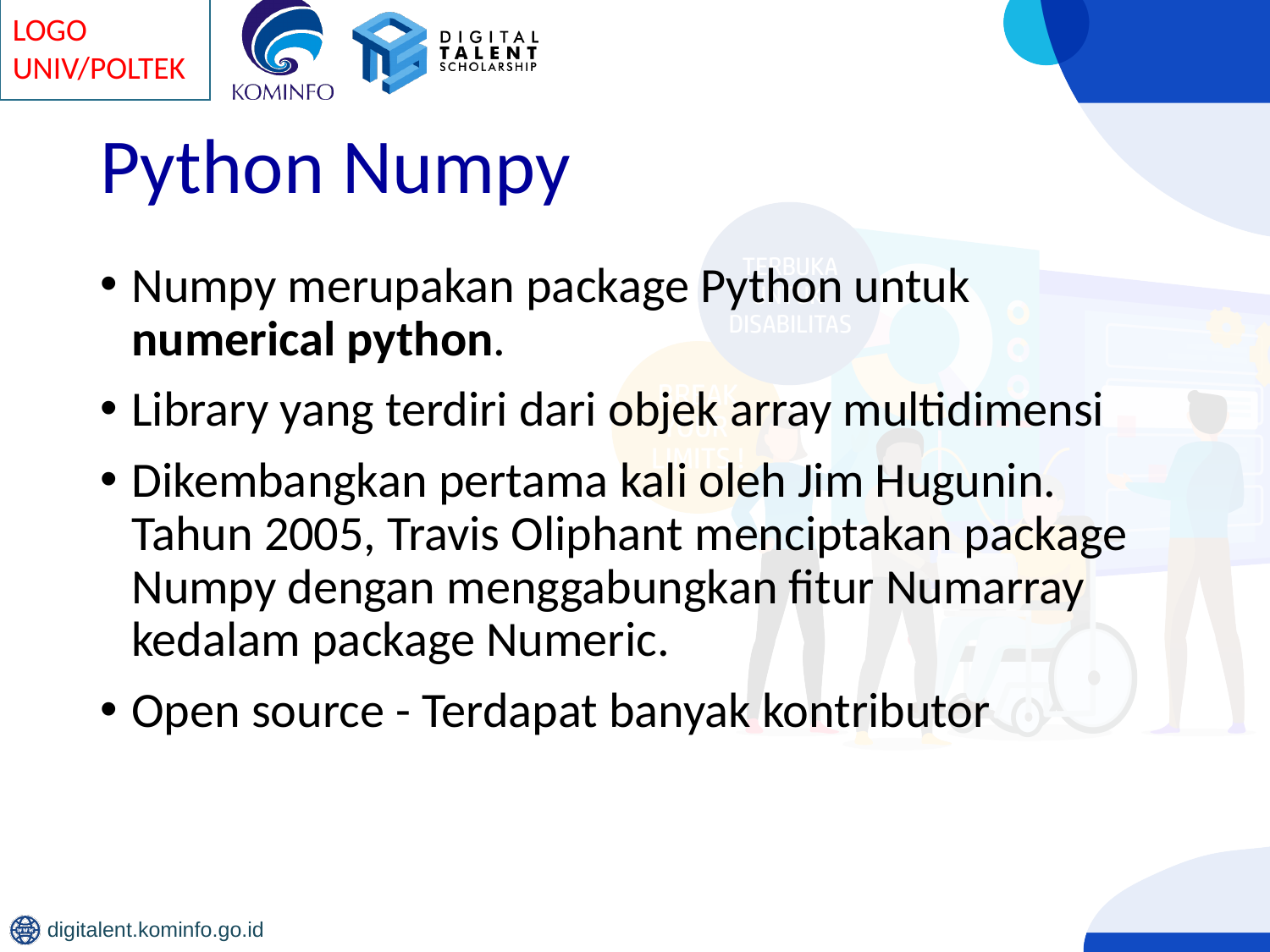

# Python Numpy
Numpy merupakan package Python untuk numerical python.
Library yang terdiri dari objek array multidimensi
Dikembangkan pertama kali oleh Jim Hugunin. Tahun 2005, Travis Oliphant menciptakan package Numpy dengan menggabungkan fitur Numarray kedalam package Numeric.
Open source - Terdapat banyak kontributor